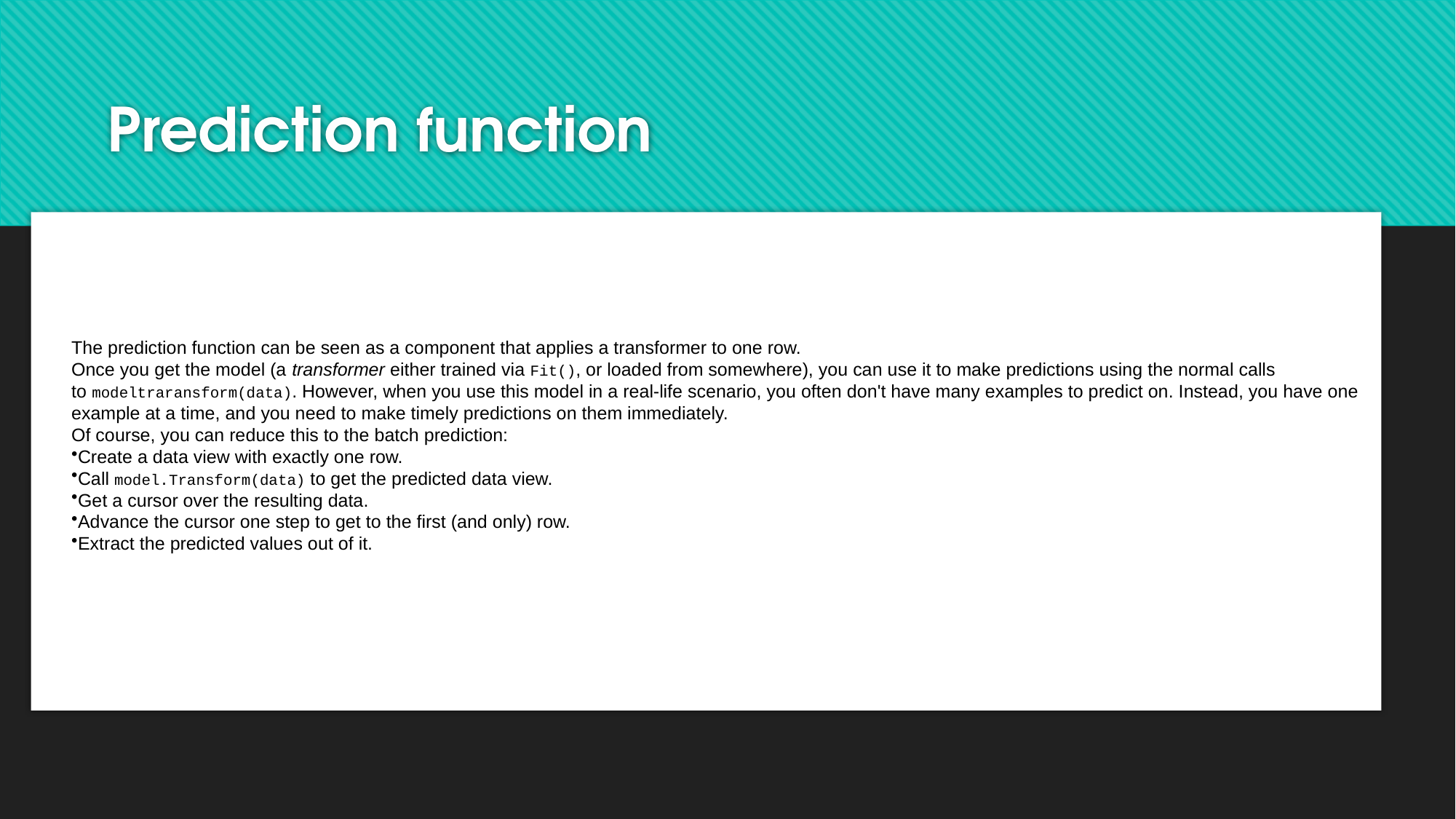

# Prediction function
The prediction function can be seen as a component that applies a transformer to one row.
Once you get the model (a transformer either trained via Fit(), or loaded from somewhere), you can use it to make predictions using the normal calls to modeltraransform(data). However, when you use this model in a real-life scenario, you often don't have many examples to predict on. Instead, you have one example at a time, and you need to make timely predictions on them immediately.
Of course, you can reduce this to the batch prediction:
Create a data view with exactly one row.
Call model.Transform(data) to get the predicted data view.
Get a cursor over the resulting data.
Advance the cursor one step to get to the first (and only) row.
Extract the predicted values out of it.